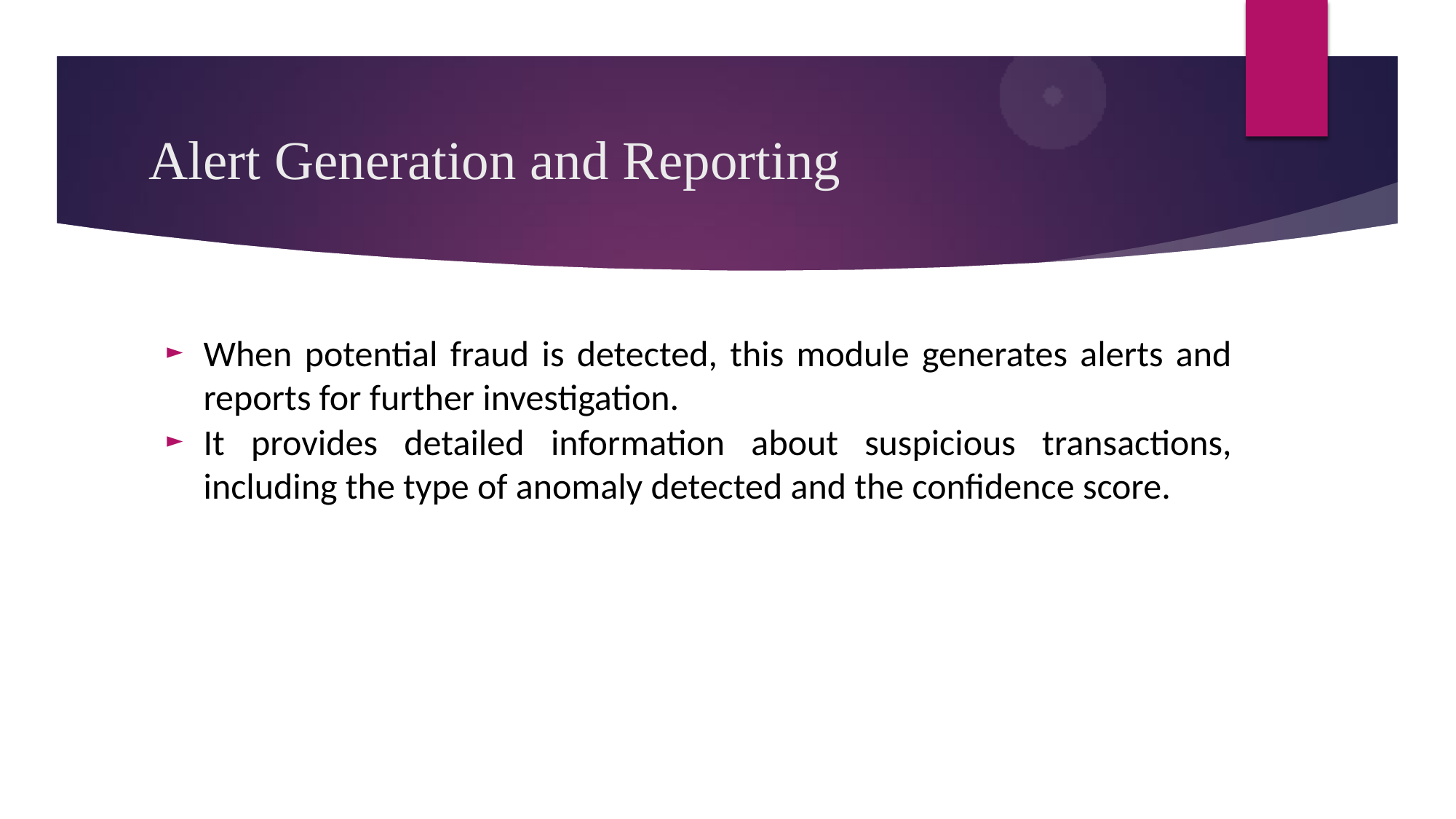

# Alert Generation and Reporting
When potential fraud is detected, this module generates alerts and reports for further investigation.
It provides detailed information about suspicious transactions, including the type of anomaly detected and the confidence score.